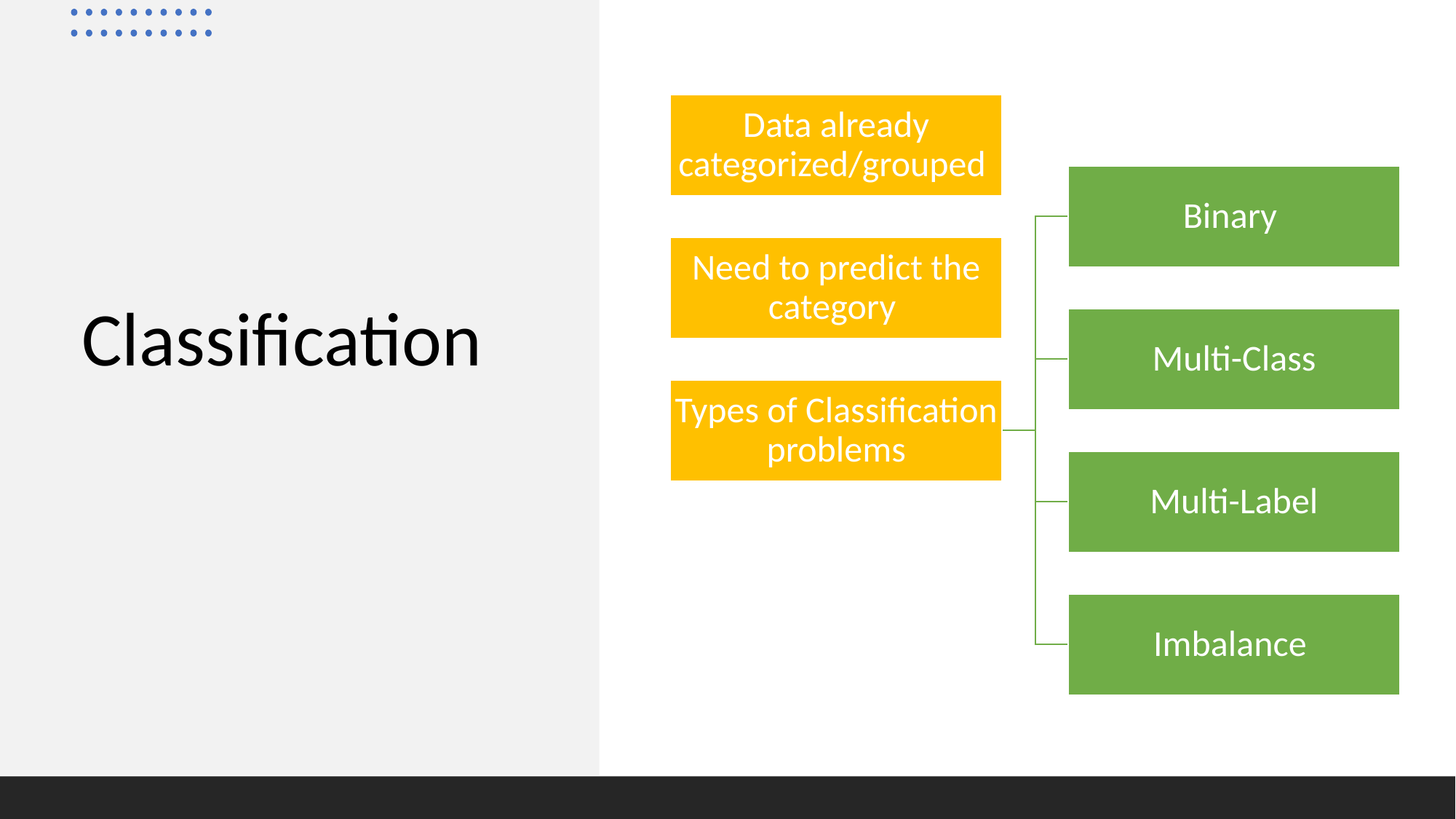

Data already categorized/grouped
Need to predict the category
Types of Classification problems
Binary
Multi-Class
Multi-Label
Imbalance
# Classification